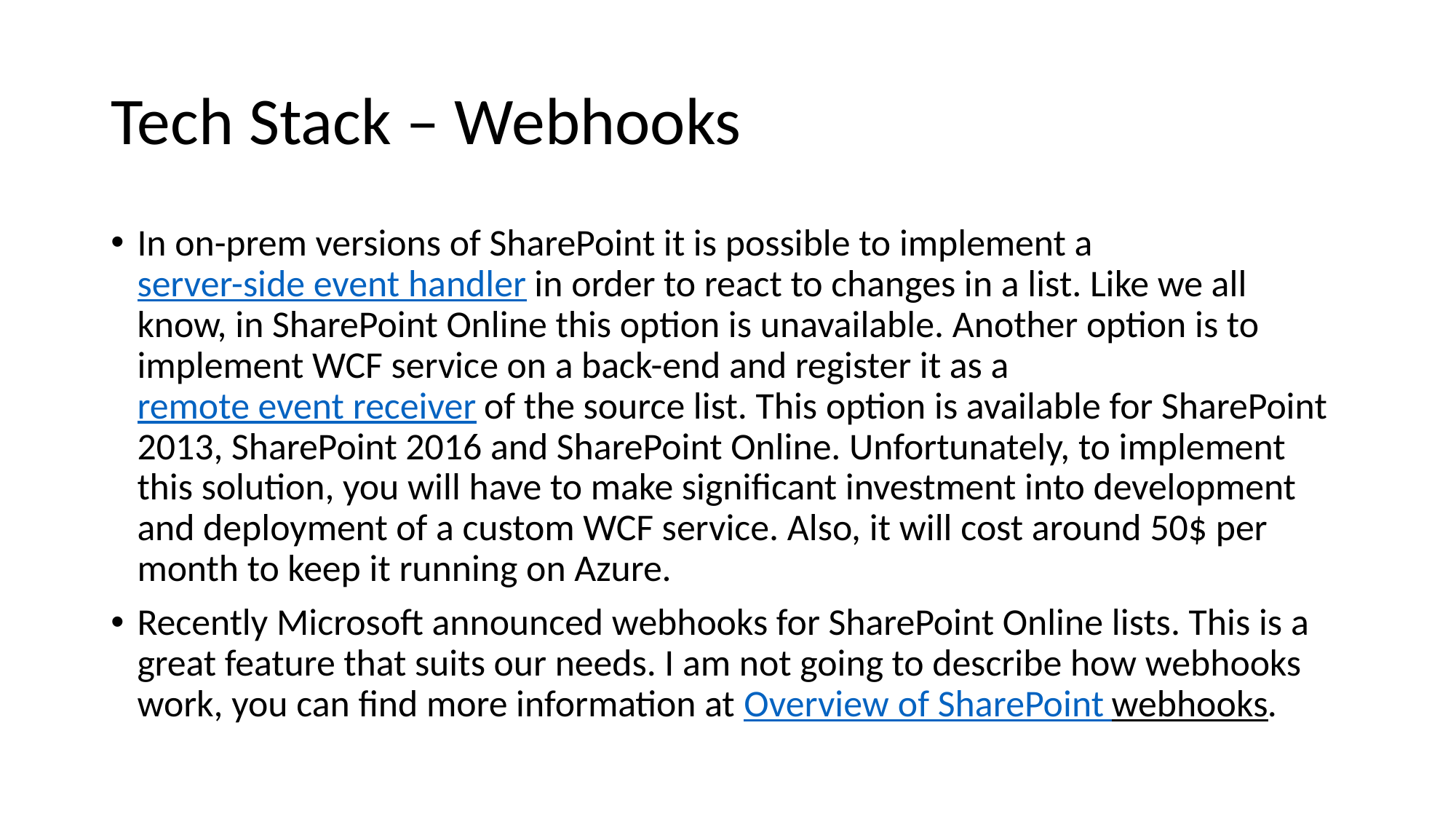

# Tech Stack – Webhooks
In on-prem versions of SharePoint it is possible to implement a server-side event handler in order to react to changes in a list. Like we all know, in SharePoint Online this option is unavailable. Another option is to implement WCF service on a back-end and register it as a remote event receiver of the source list. This option is available for SharePoint 2013, SharePoint 2016 and SharePoint Online. Unfortunately, to implement this solution, you will have to make significant investment into development and deployment of a custom WCF service. Also, it will cost around 50$ per month to keep it running on Azure.
Recently Microsoft announced webhooks for SharePoint Online lists. This is a great feature that suits our needs. I am not going to describe how webhooks work, you can find more information at Overview of SharePoint webhooks.